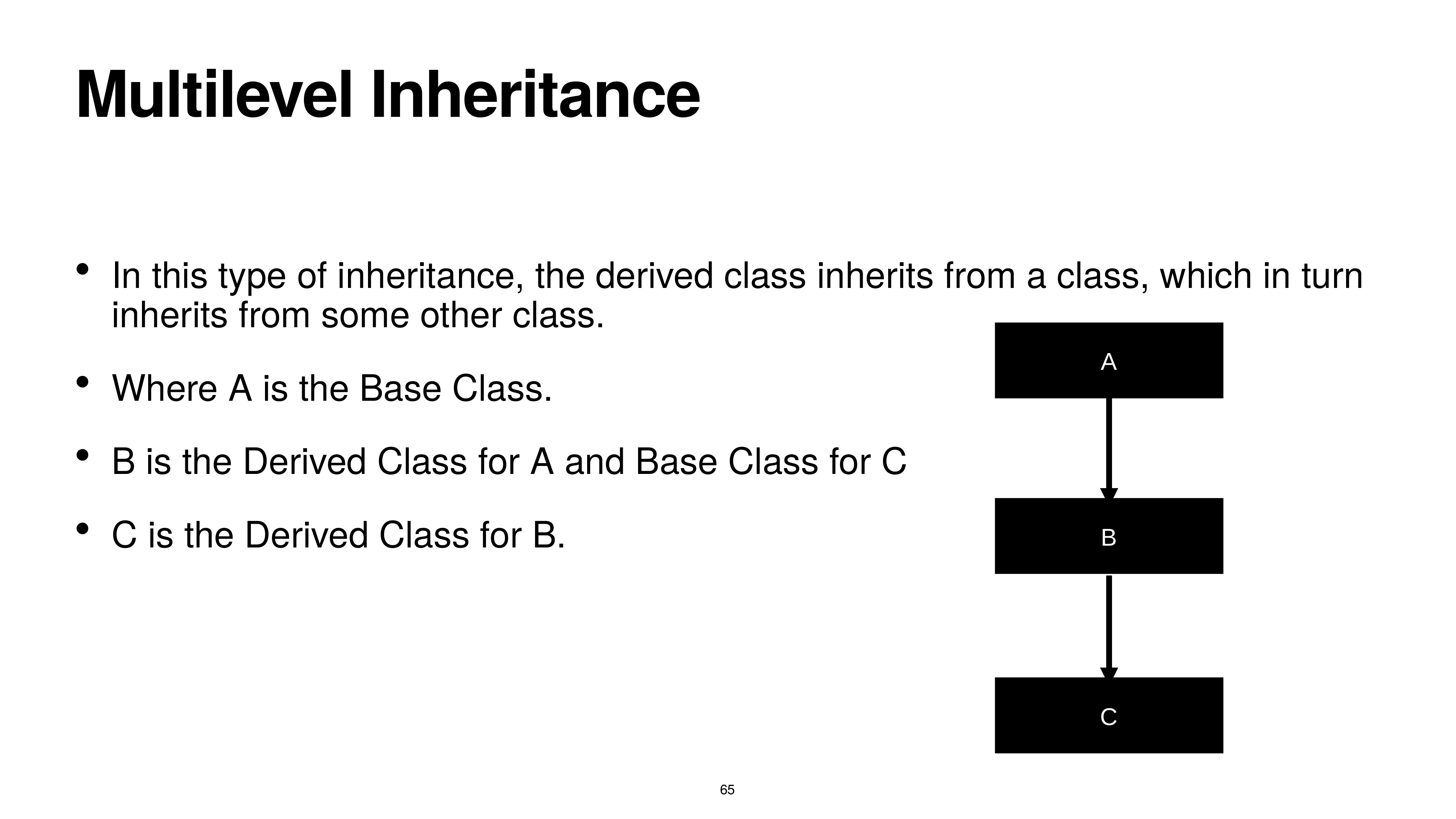

# Multilevel Inheritance

In this type of inheritance, the derived class inherits from a class, which in turn inherits from some other class.
Where A is the Base Class.
B is the Derived Class for A and Base Class for C
C is the Derived Class for B.
A

B

C
65